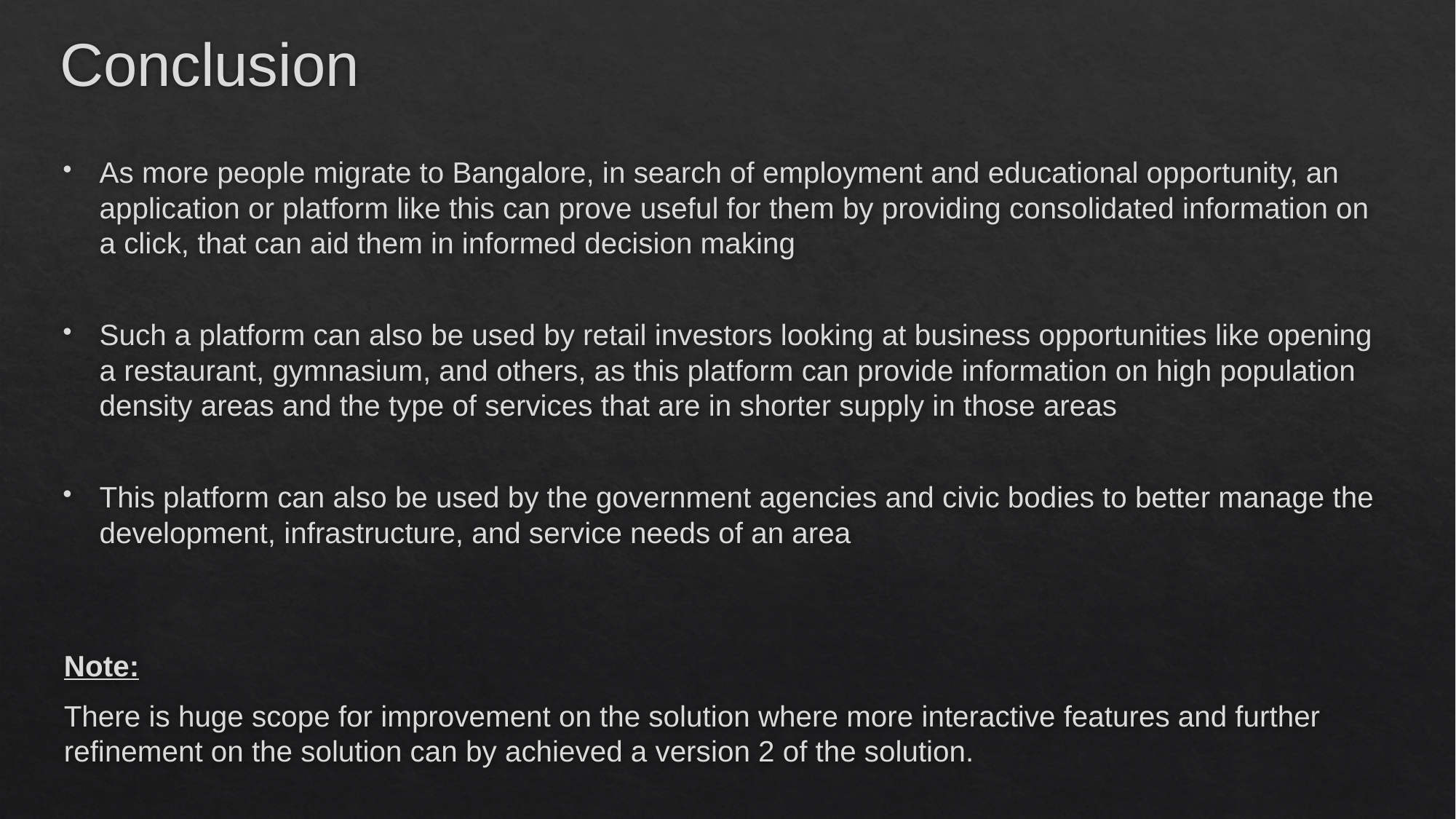

# Conclusion
As more people migrate to Bangalore, in search of employment and educational opportunity, an application or platform like this can prove useful for them by providing consolidated information on a click, that can aid them in informed decision making

Such a platform can also be used by retail investors looking at business opportunities like opening a restaurant, gymnasium, and others, as this platform can provide information on high population density areas and the type of services that are in shorter supply in those areas

This platform can also be used by the government agencies and civic bodies to better manage the development, infrastructure, and service needs of an area

Note:
There is huge scope for improvement on the solution where more interactive features and further refinement on the solution can by achieved a version 2 of the solution.